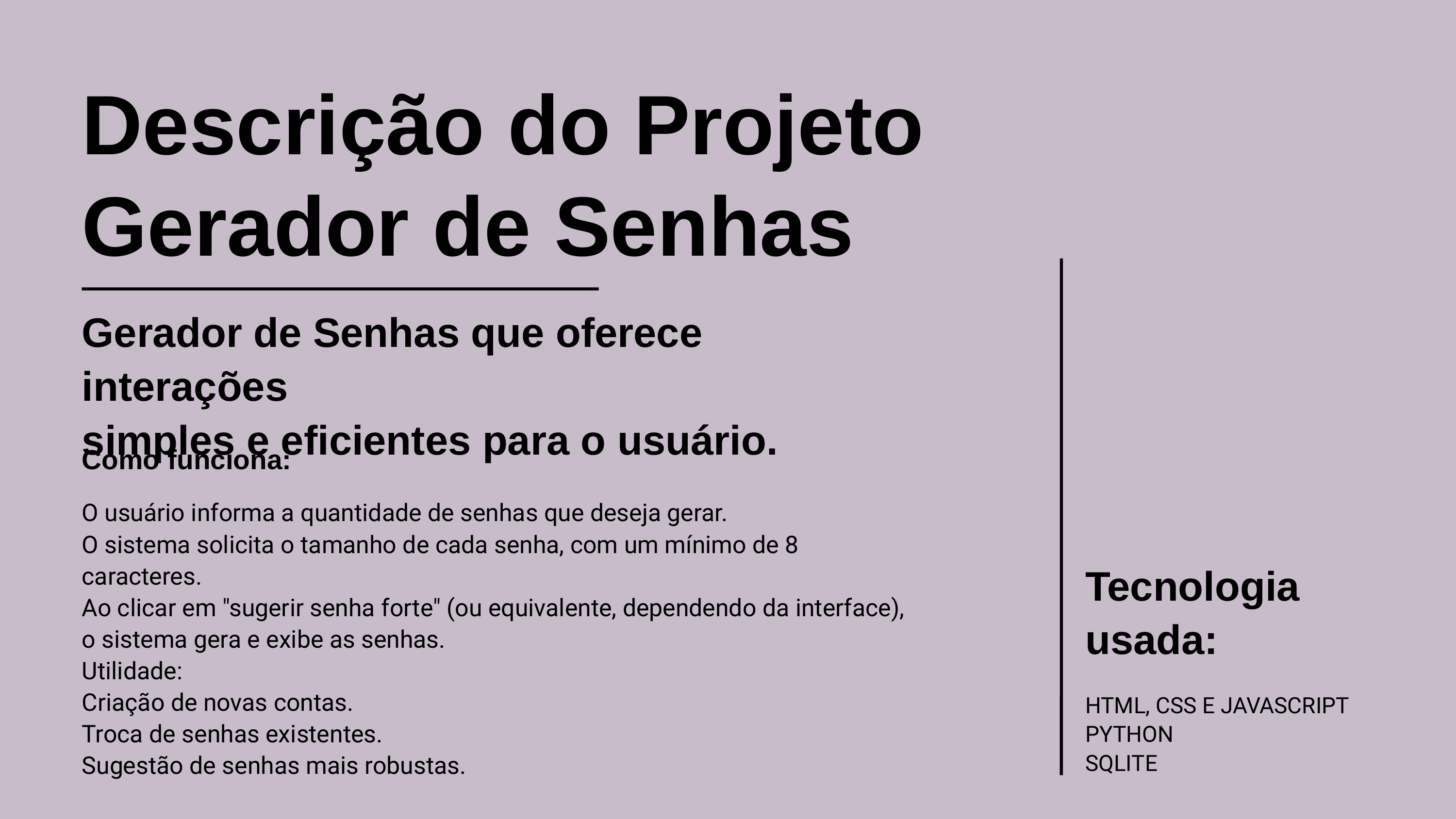

Descrição do Projeto
Gerador de Senhas

Gerador de Senhas que oferece interações
simples e eficientes para o usuário.
Como funciona:
O usuário informa a quantidade de senhas que deseja gerar.
O sistema solicita o tamanho de cada senha, com um mínimo de 8 caracteres.
Ao clicar em "sugerir senha forte" (ou equivalente, dependendo da interface), o sistema gera e exibe as senhas.
Utilidade:
Criação de novas contas.
Troca de senhas existentes.
Sugestão de senhas mais robustas.
Tecnologia
usada:
HTML, CSS E JAVASCRIPT
PYTHON
SQLITE